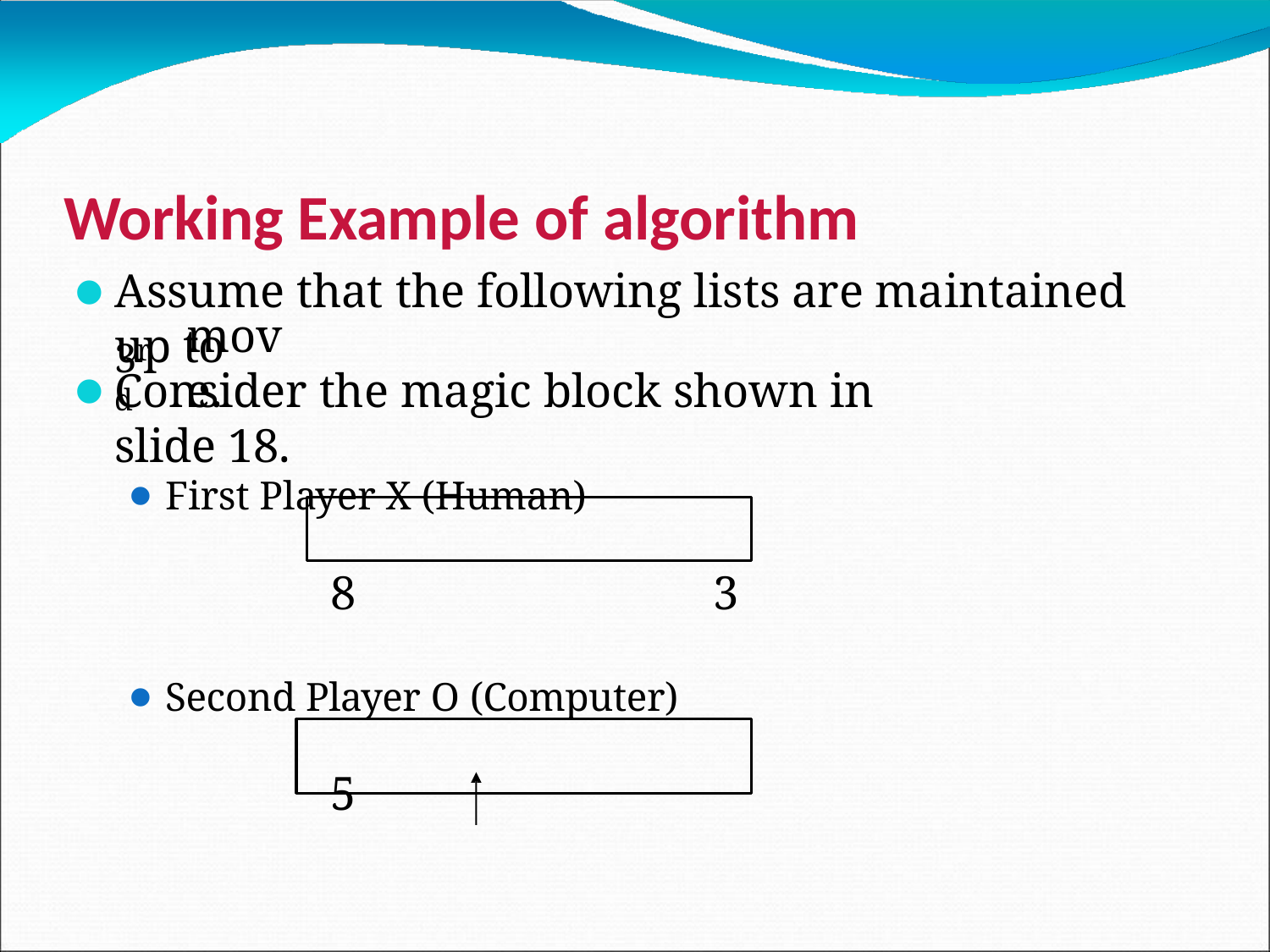

# Working Example of algorithm
Assume that the following lists are maintained up to
3rd
move.
Consider the magic block shown in slide 18.
First Player X (Human)

8	3

Second Player O (Computer)

5